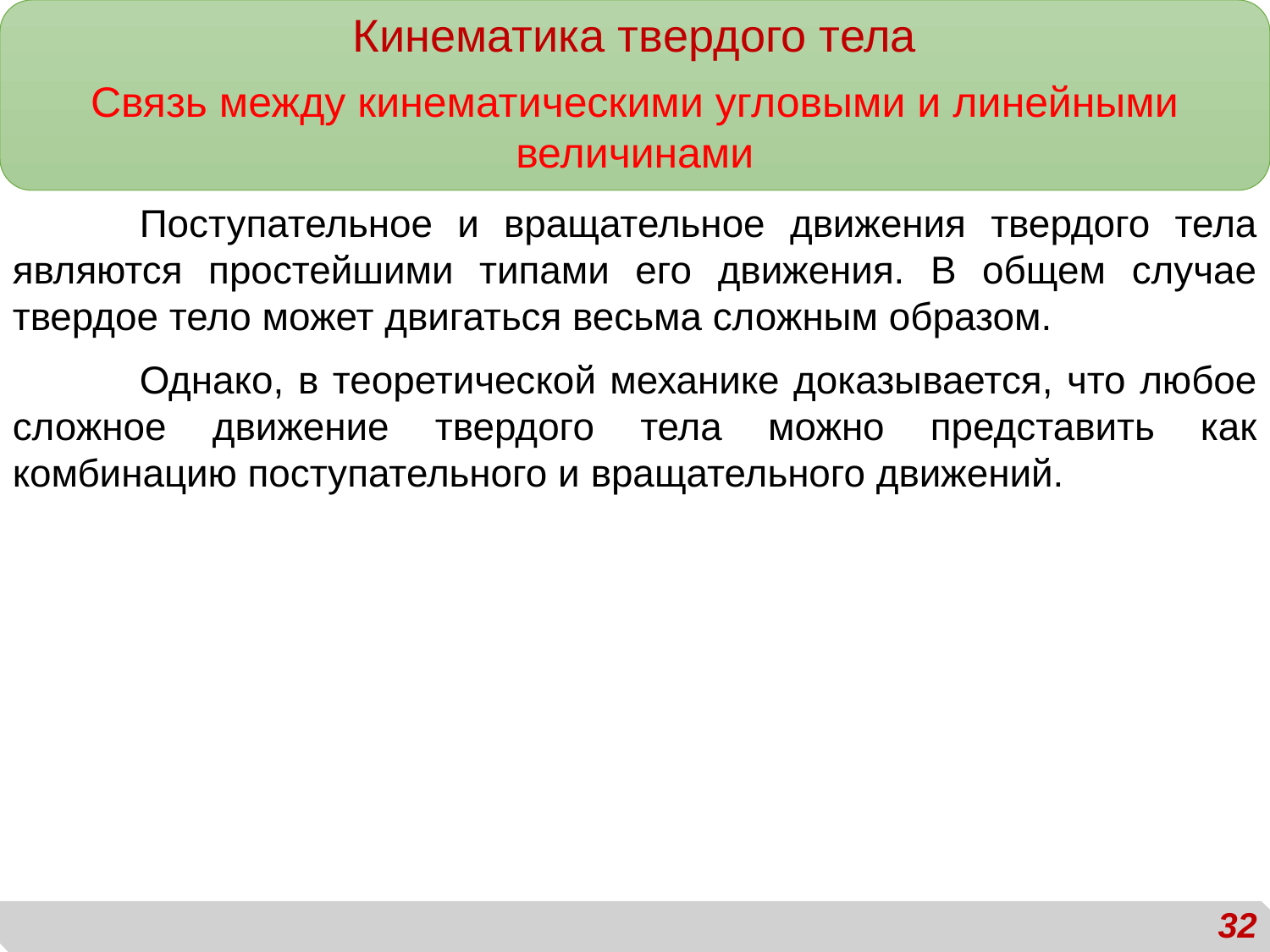

Кинематика твердого тела
Связь между кинематическими угловыми и линейными величинами
	Поступательное и вращательное движения твердого тела являются простейшими типами его движения. В общем случае твердое тело может двигаться весьма сложным образом.
	Однако, в теоретической механике доказывается, что любое сложное движение твердого тела можно представить как комбинацию поступательного и вращательного движений.
32